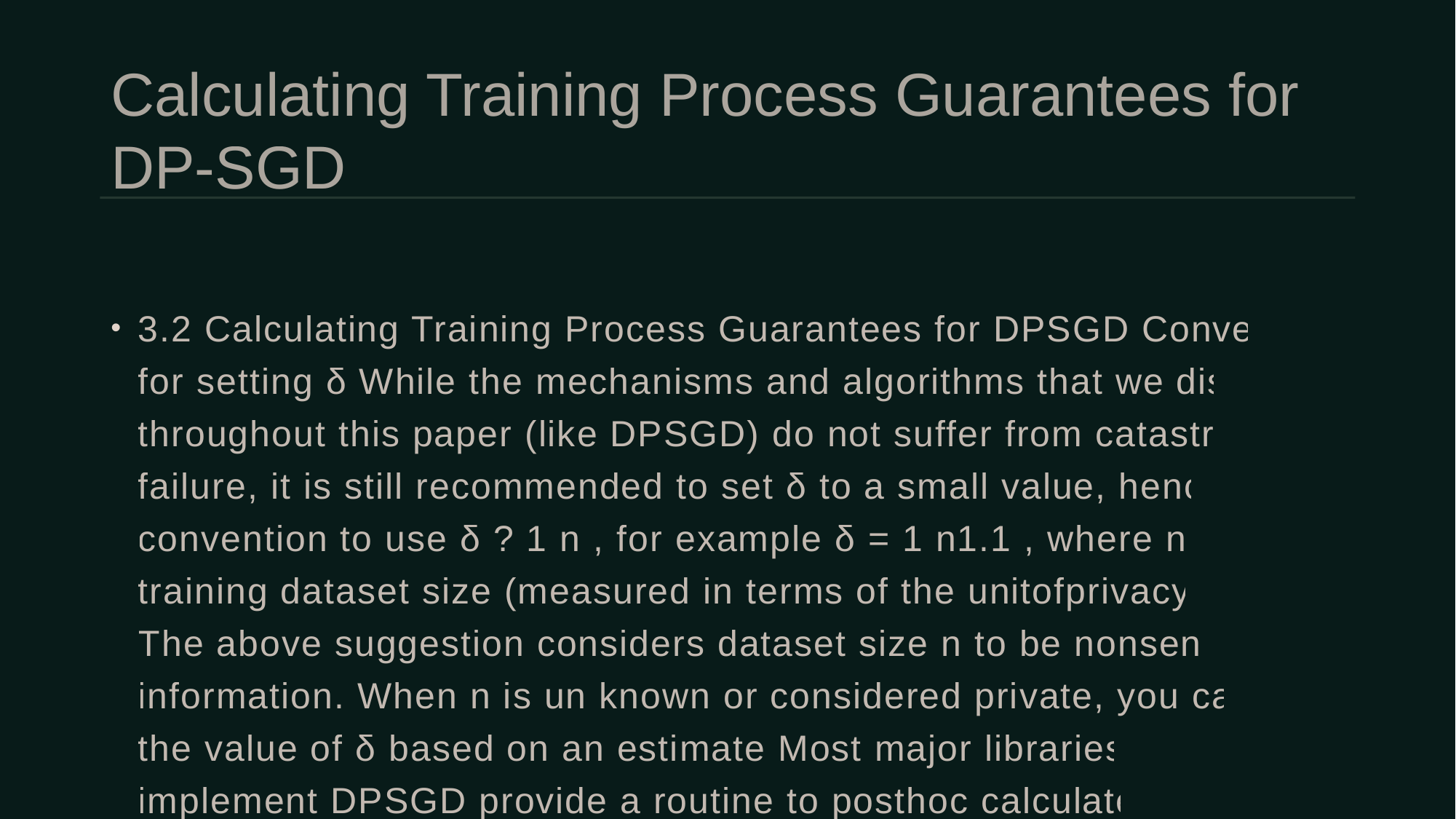

# Calculating Training Process Guarantees for DP-SGD
3.2 Calculating Training Process Guarantees for DPSGD Convention for setting δ While the mechanisms and algorithms that we discuss throughout this paper (like DPSGD) do not suffer from catastrophic failure, it is still recommended to set δ to a small value, hence the convention to use δ ? 1 n , for example δ = 1 n1.1 , where n is the training dataset size (measured in terms of the unitofprivacy)a. a. The above suggestion considers dataset size n to be nonsensitive information. When n is un known or considered private, you can set the value of δ based on an estimate Most major libraries that implement DPSGD provide a routine to posthoc calculate the achieved ε value of the training process. It is expected that δ is set to be less than the inverse of the training data size. Most of these routines currently assume examplelevel unit of protection, the addorremove definition of neighbouring datasets, and that data is processed using variablesized batches formed via Poisson sampling, in the central DP setting. When these assumptions hold, there are only three parameters that affect the final ε: